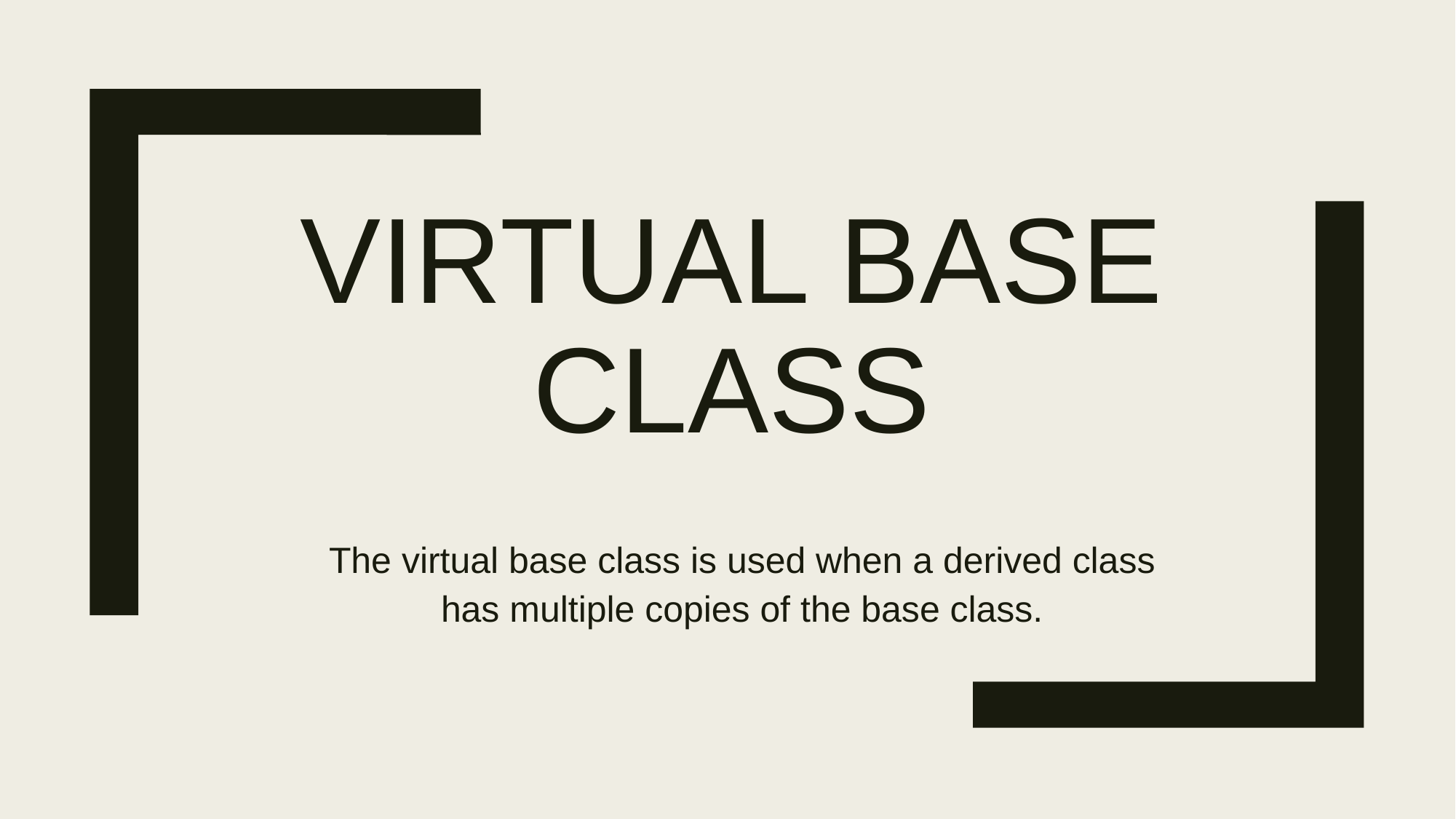

# Virtual base class
The virtual base class is used when a derived class has multiple copies of the base class.